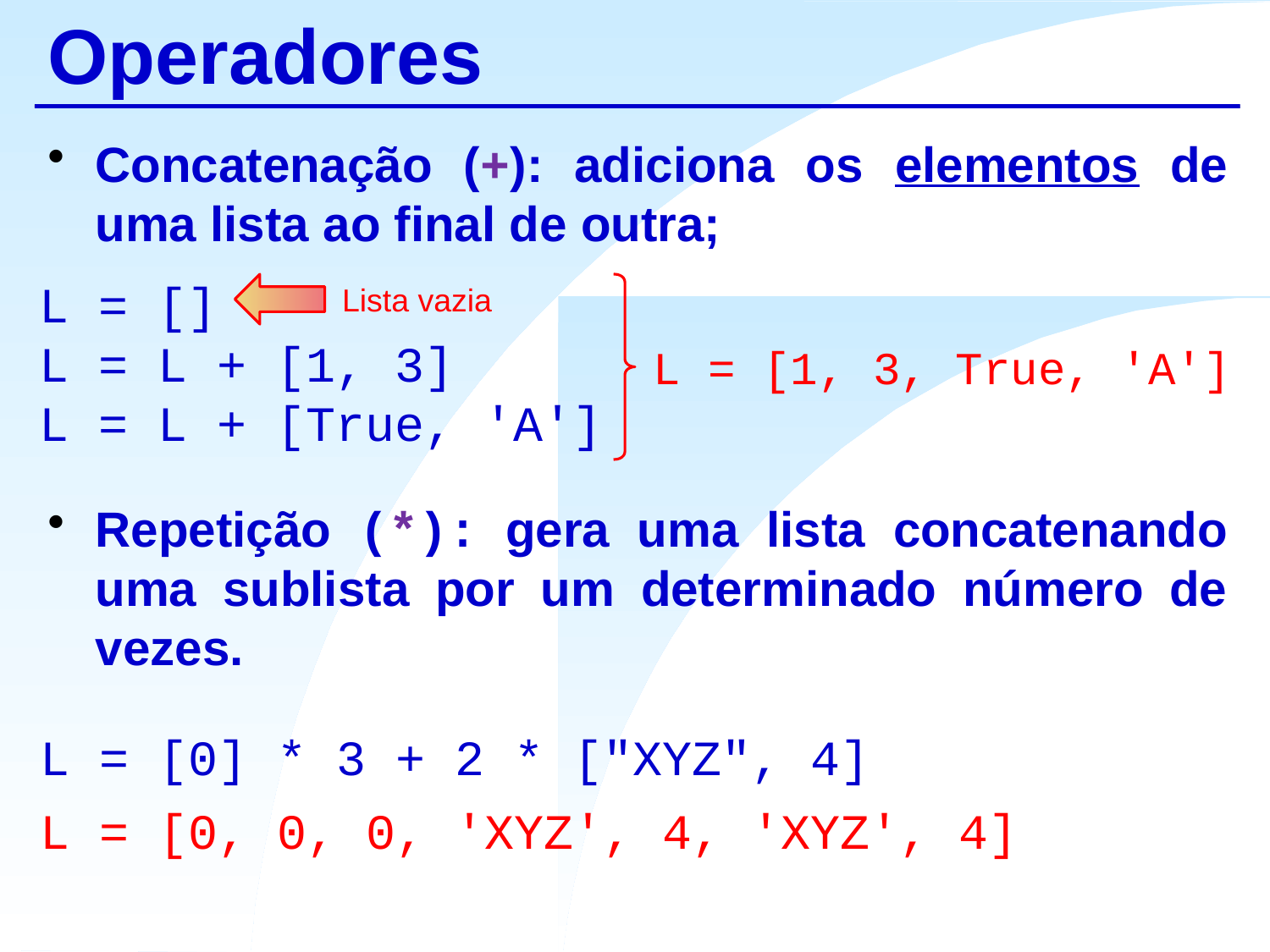

# Operadores
Concatenação (+): adiciona os elementos de uma lista ao final de outra;

Repetição (*): gera uma lista concatenando uma sublista por um determinado número de vezes.
L = []
L = L + [1, 3]
L = L + [True, 'A']

Lista vazia

L = [1, 3, True, 'A']
L = [0] * 3 + 2 * ["XYZ", 4]
L = [0, 0, 0, 'XYZ', 4, 'XYZ', 4]